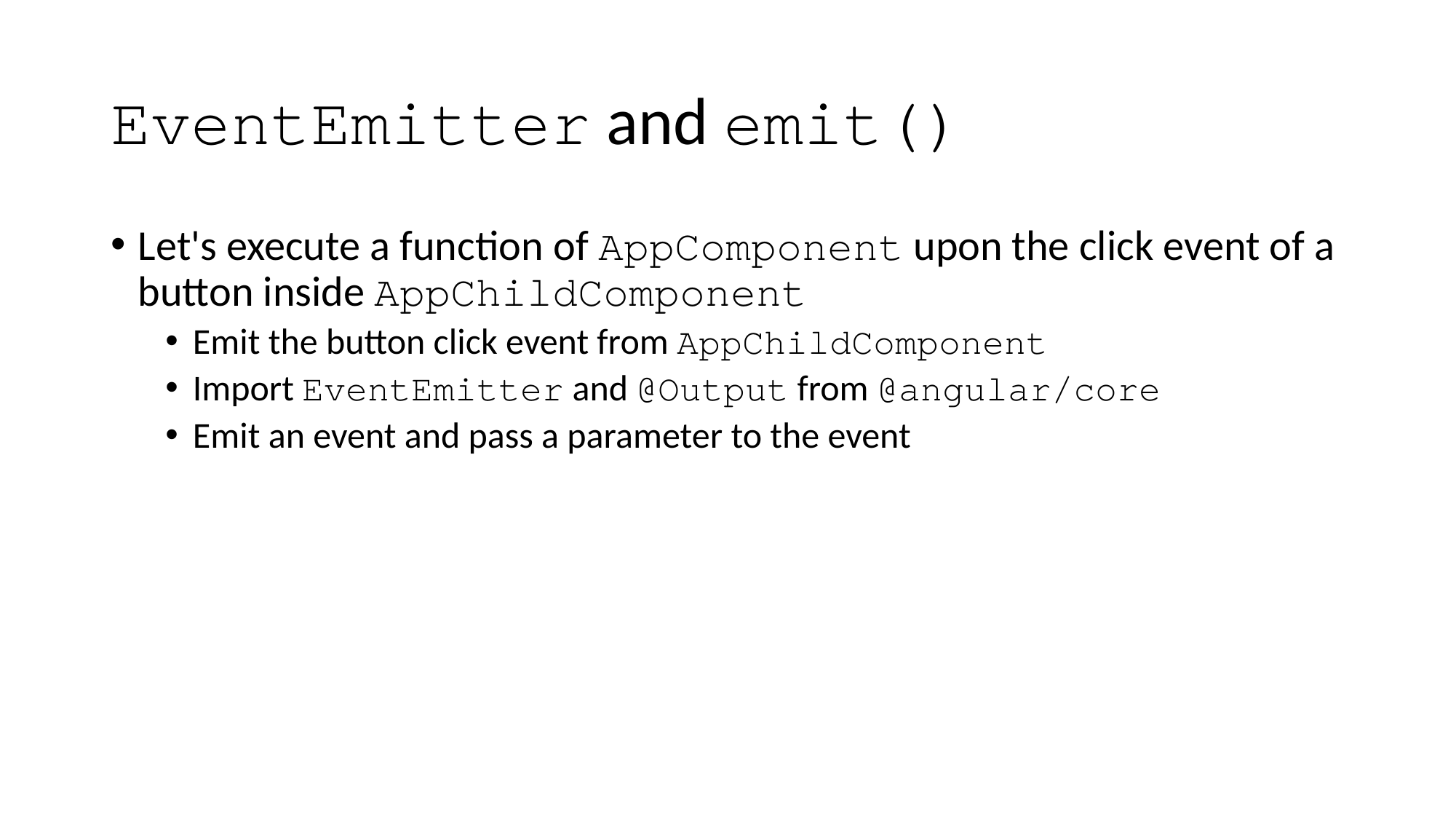

# EventEmitter and emit()
Let's execute a function of AppComponent upon the click event of a button inside AppChildComponent
Emit the button click event from AppChildComponent
Import EventEmitter and @Output from @angular/core
Emit an event and pass a parameter to the event